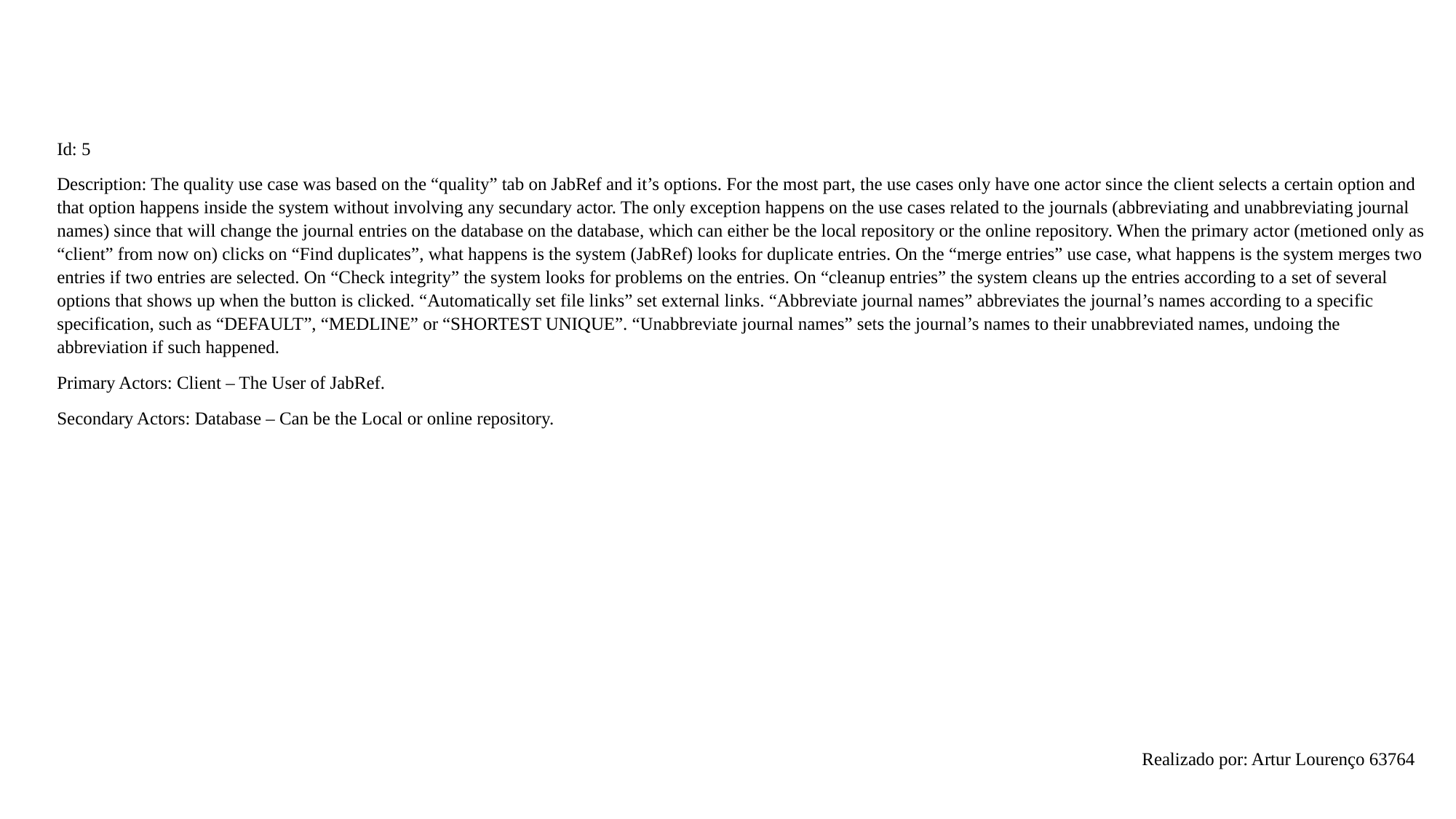

Id: 5
Description: The quality use case was based on the “quality” tab on JabRef and it’s options. For the most part, the use cases only have one actor since the client selects a certain option and that option happens inside the system without involving any secundary actor. The only exception happens on the use cases related to the journals (abbreviating and unabbreviating journal names) since that will change the journal entries on the database on the database, which can either be the local repository or the online repository. When the primary actor (metioned only as “client” from now on) clicks on “Find duplicates”, what happens is the system (JabRef) looks for duplicate entries. On the “merge entries” use case, what happens is the system merges two entries if two entries are selected. On “Check integrity” the system looks for problems on the entries. On “cleanup entries” the system cleans up the entries according to a set of several options that shows up when the button is clicked. “Automatically set file links” set external links. “Abbreviate journal names” abbreviates the journal’s names according to a specific specification, such as “DEFAULT”, “MEDLINE” or “SHORTEST UNIQUE”. “Unabbreviate journal names” sets the journal’s names to their unabbreviated names, undoing the abbreviation if such happened.
Primary Actors: Client – The User of JabRef.
Secondary Actors: Database – Can be the Local or online repository.

Realizado por: Artur Lourenço 63764